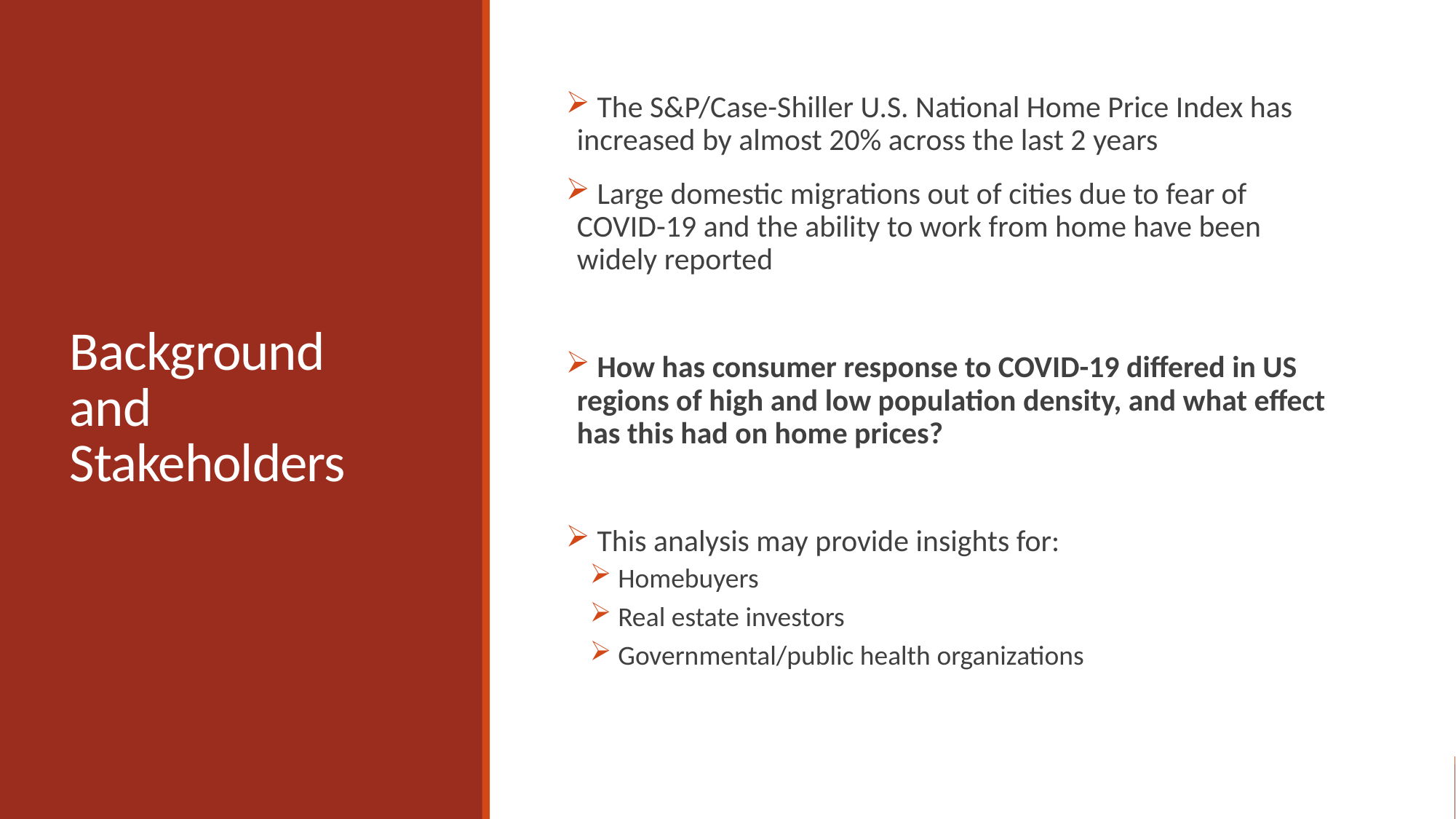

# Background and Stakeholders
 The S&P/Case-Shiller U.S. National Home Price Index has increased by almost 20% across the last 2 years
 Large domestic migrations out of cities due to fear of COVID-19 and the ability to work from home have been widely reported

 How has consumer response to COVID-19 differed in US regions of high and low population density, and what effect has this had on home prices?

 This analysis may provide insights for:
 Homebuyers
 Real estate investors
 Governmental/public health organizations